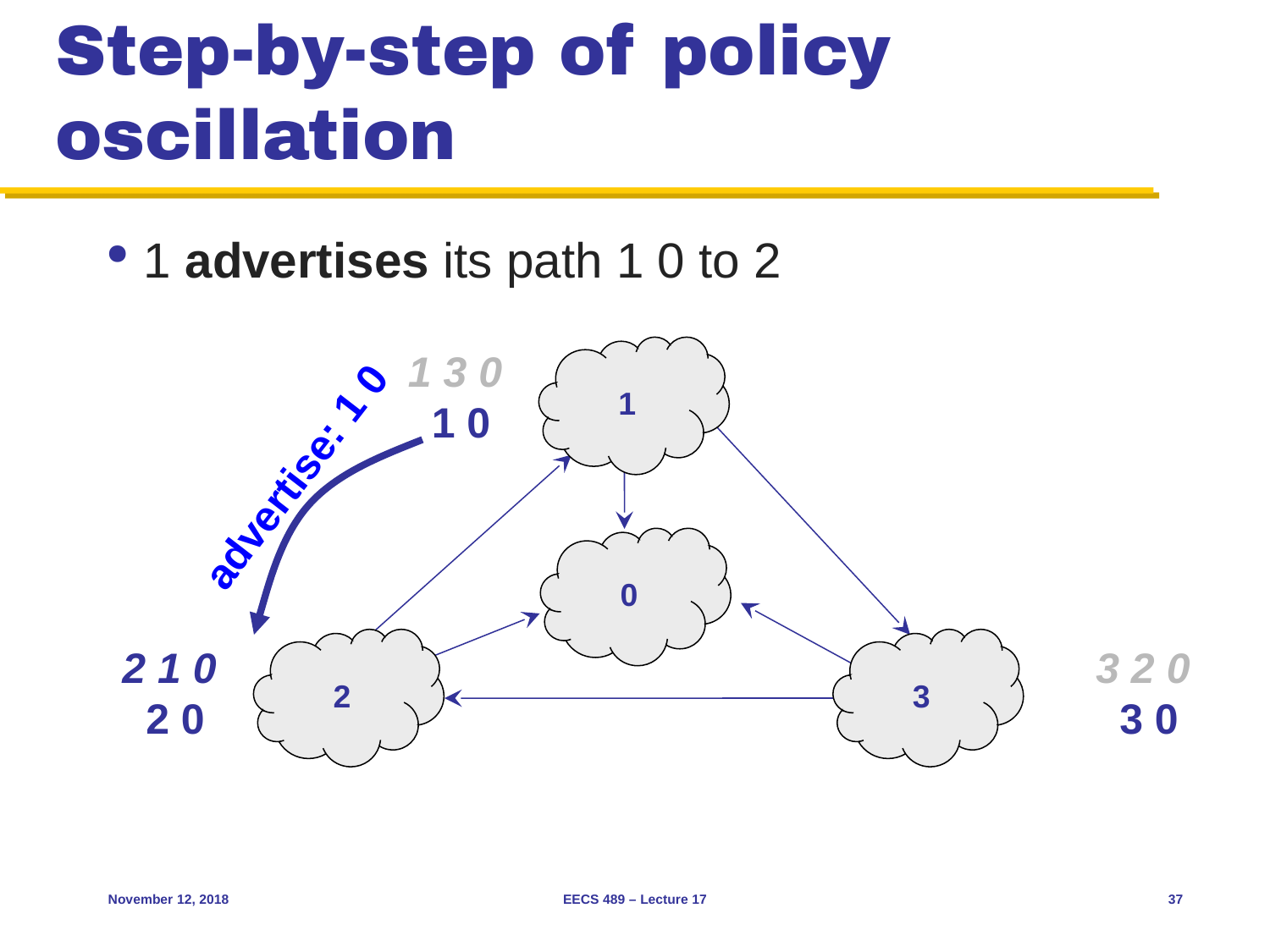

# Step-by-step of policy oscillation
1 advertises its path 1 0 to 2
1

0

2
3

1 3 0
  1 0

advertise: 1 0
2 1 0
  2 0
3 2 0
  3 0
November 12, 2018
EECS 489 – Lecture 17
37